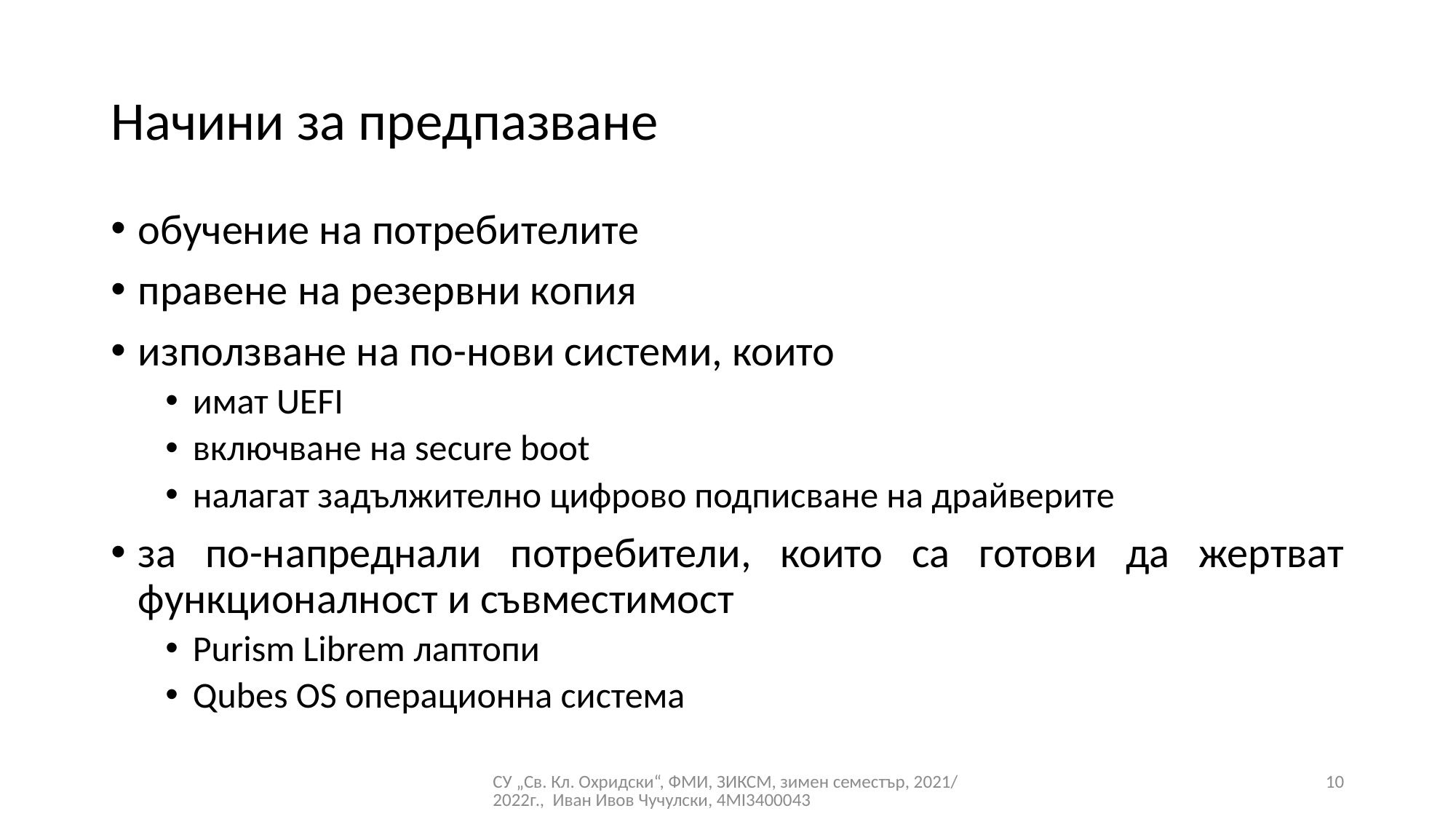

# Начини за предпазване
обучение на потребителите
правене на резервни копия
използване на по-нови системи, които
имат UEFI
включване на secure boot
налагат задължително цифрово подписване на драйверите
за по-напреднали потребители, които са готови да жертват функционалност и съвместимост
Purism Librem лаптопи
Qubes OS операционна система

СУ „Св. Кл. Охридски“, ФМИ, ЗИКСМ, зимен семестър, 2021/2022г.,  Иван Ивов Чучулски, 4MI3400043
10